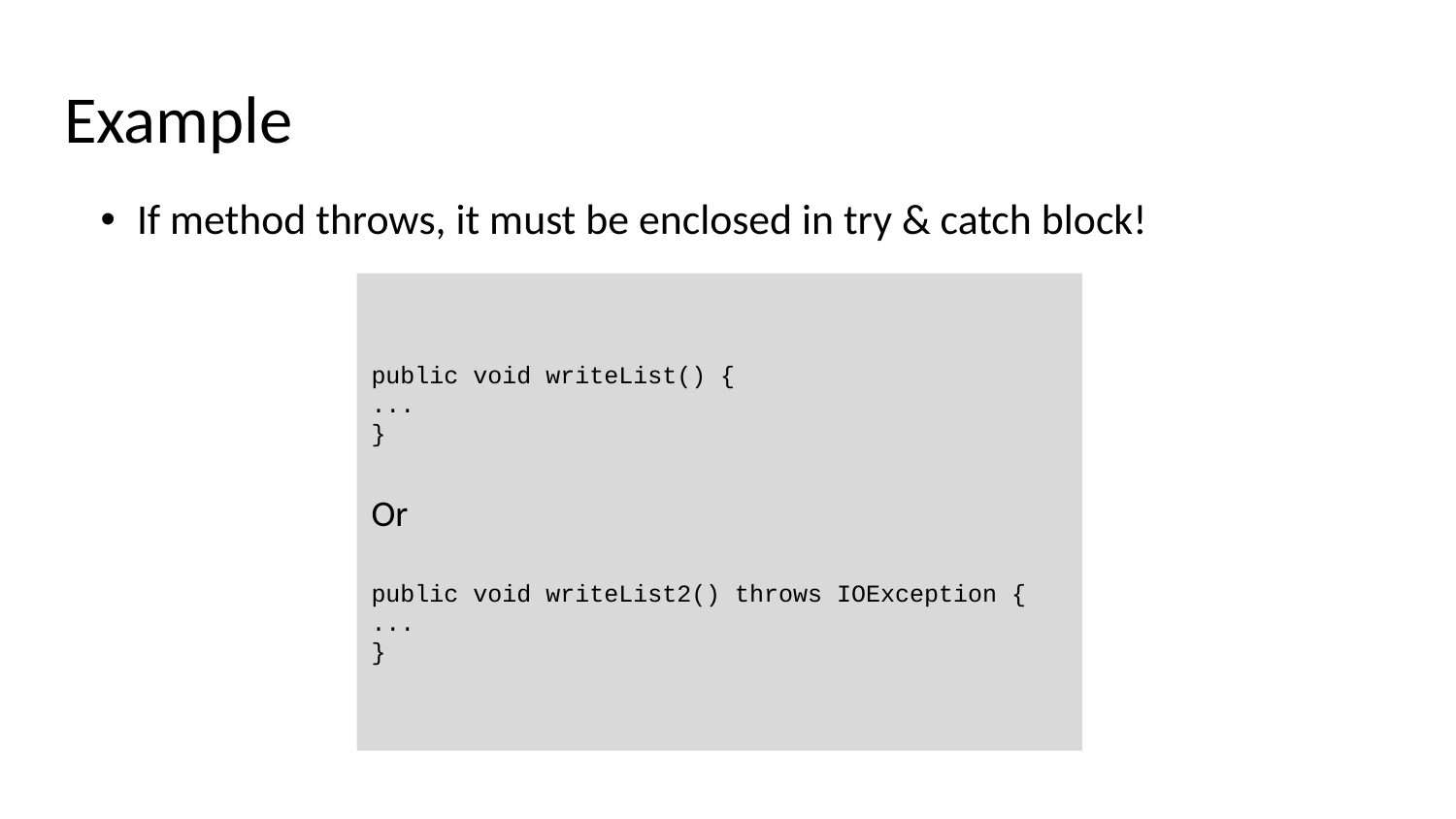

# Example
If method throws, it must be enclosed in try & catch block!
public void writeList() {
...
}

Or

public void writeList2() throws IOException {
...
}